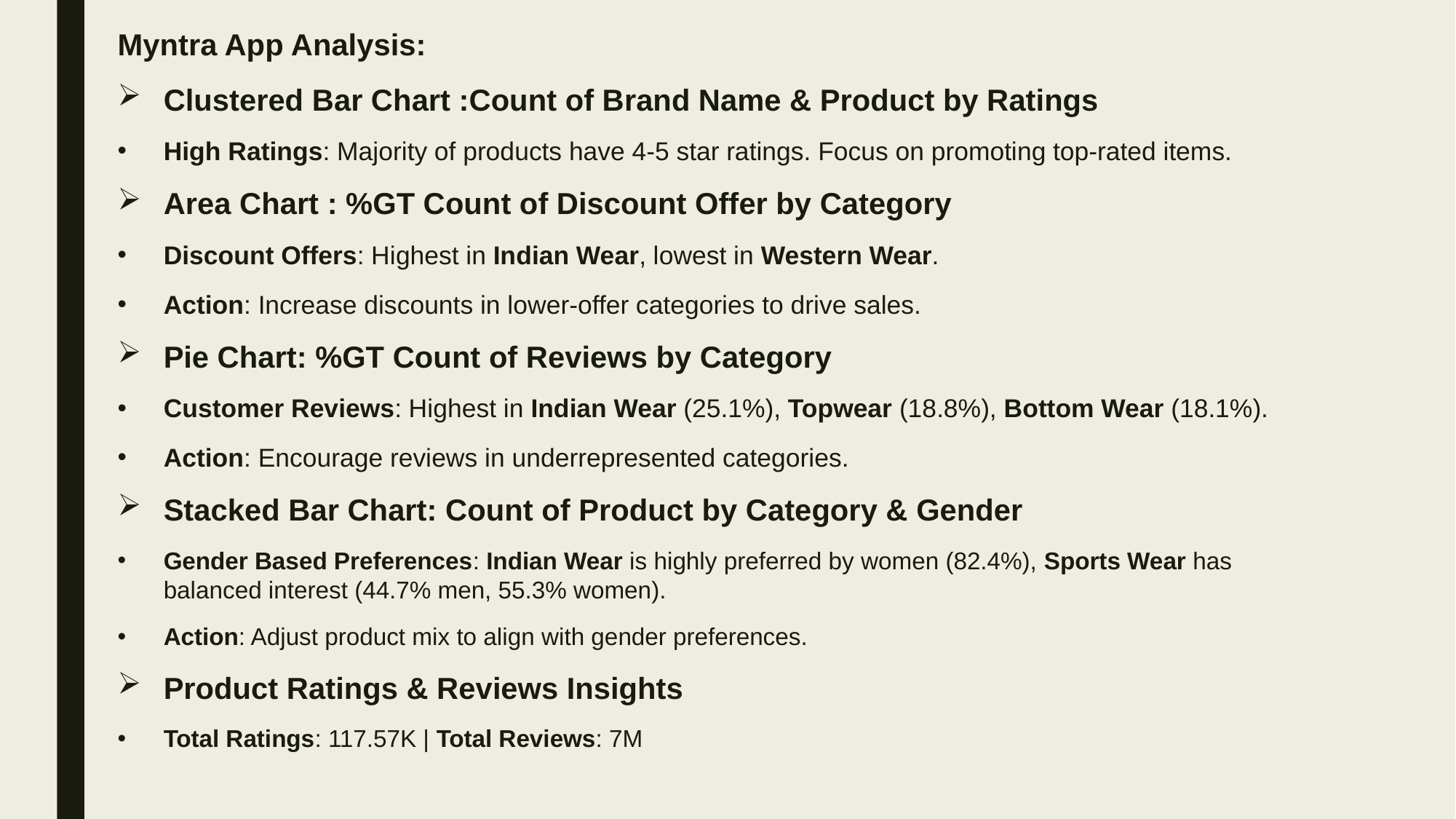

Myntra App Analysis:
Clustered Bar Chart :Count of Brand Name & Product by Ratings
High Ratings: Majority of products have 4-5 star ratings. Focus on promoting top-rated items.
Area Chart : %GT Count of Discount Offer by Category
Discount Offers: Highest in Indian Wear, lowest in Western Wear.
Action: Increase discounts in lower-offer categories to drive sales.
Pie Chart: %GT Count of Reviews by Category
Customer Reviews: Highest in Indian Wear (25.1%), Topwear (18.8%), Bottom Wear (18.1%).
Action: Encourage reviews in underrepresented categories.
Stacked Bar Chart: Count of Product by Category & Gender
Gender Based Preferences: Indian Wear is highly preferred by women (82.4%), Sports Wear has balanced interest (44.7% men, 55.3% women).
Action: Adjust product mix to align with gender preferences.
Product Ratings & Reviews Insights
Total Ratings: 117.57K | Total Reviews: 7M